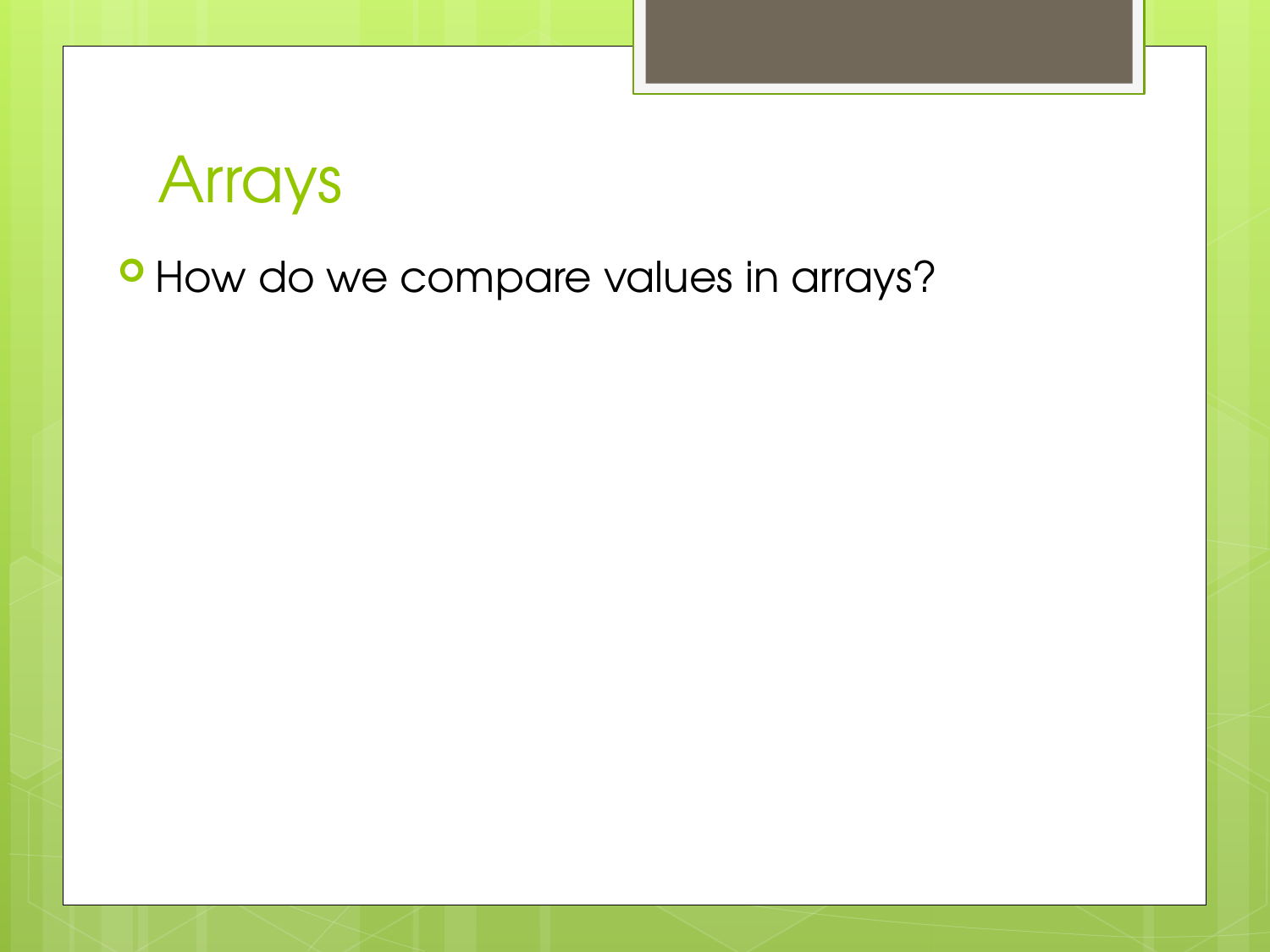

# Arrays
How do we compare values in arrays?